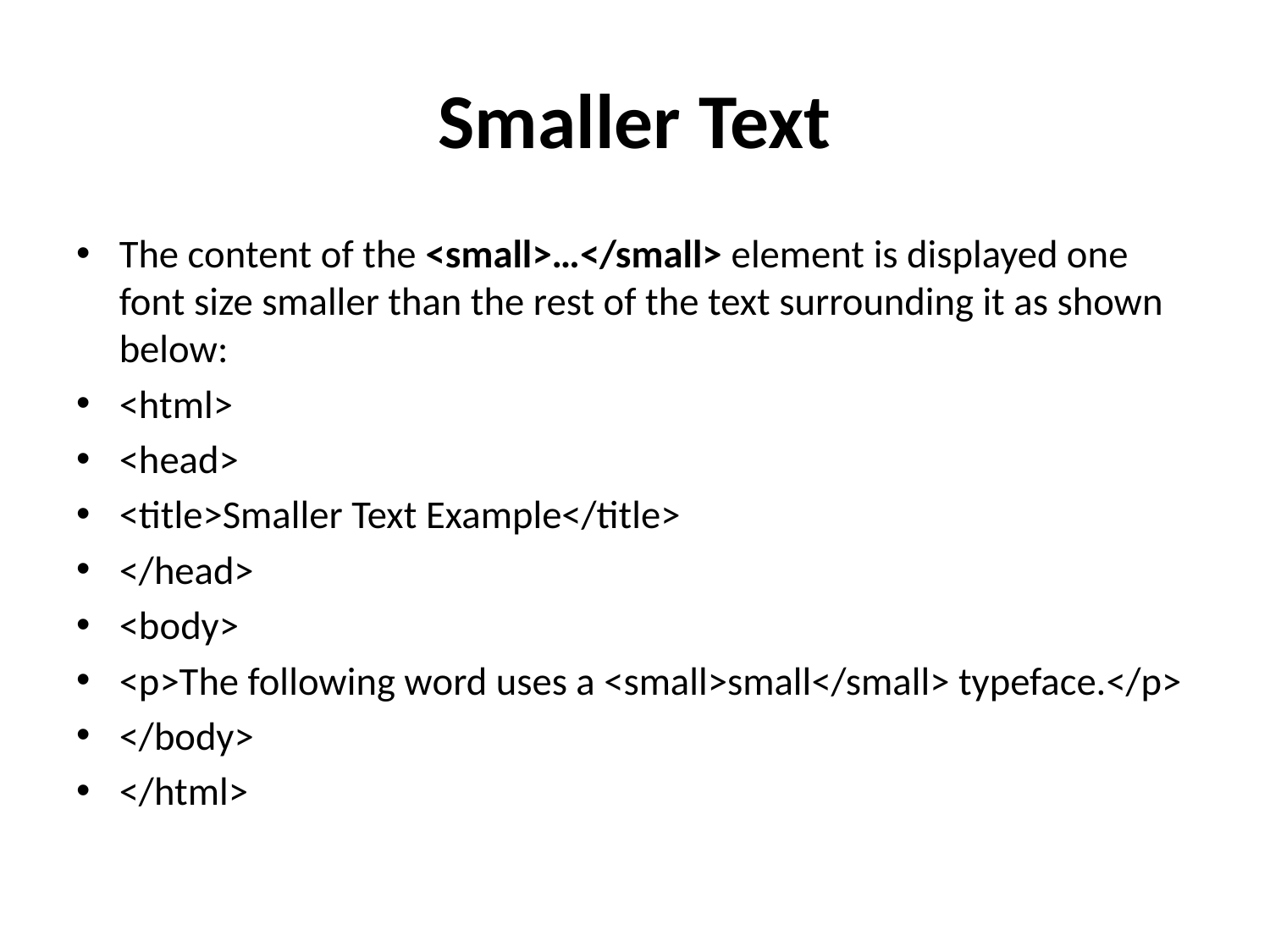

# Smaller Text
The content of the <small>…</small> element is displayed one font size smaller than the rest of the text surrounding it as shown below:
<html>
<head>
<title>Smaller Text Example</title>
</head>
<body>
<p>The following word uses a <small>small</small> typeface.</p>
</body>
</html>